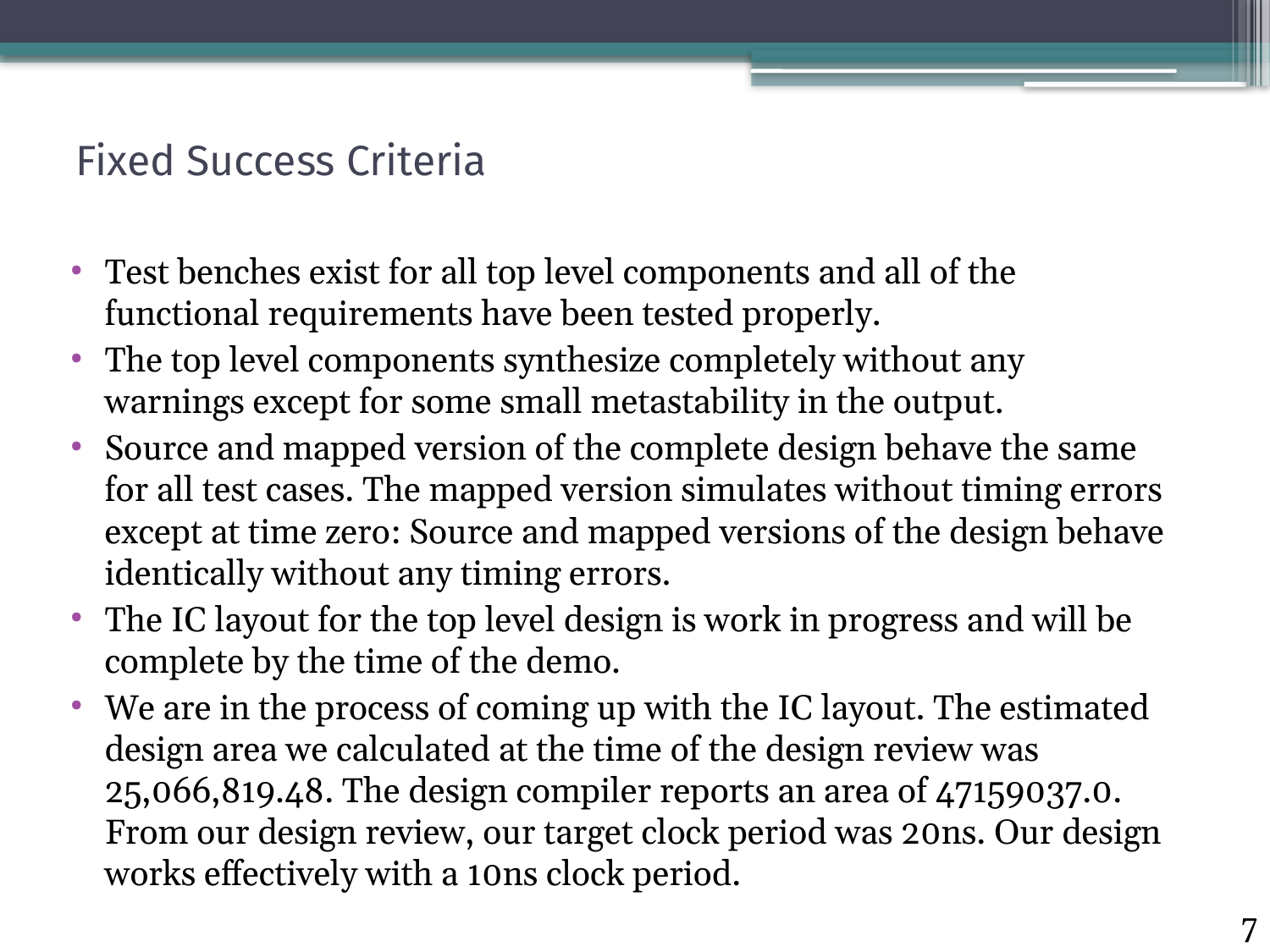

# Fixed Success Criteria
Test benches exist for all top level components and all of the functional requirements have been tested properly.
The top level components synthesize completely without any warnings except for some small metastability in the output.
Source and mapped version of the complete design behave the same for all test cases. The mapped version simulates without timing errors except at time zero: Source and mapped versions of the design behave identically without any timing errors.
The IC layout for the top level design is work in progress and will be complete by the time of the demo.
We are in the process of coming up with the IC layout. The estimated design area we calculated at the time of the design review was 25,066,819.48. The design compiler reports an area of 47159037.0. From our design review, our target clock period was 20ns. Our design works effectively with a 10ns clock period.
7